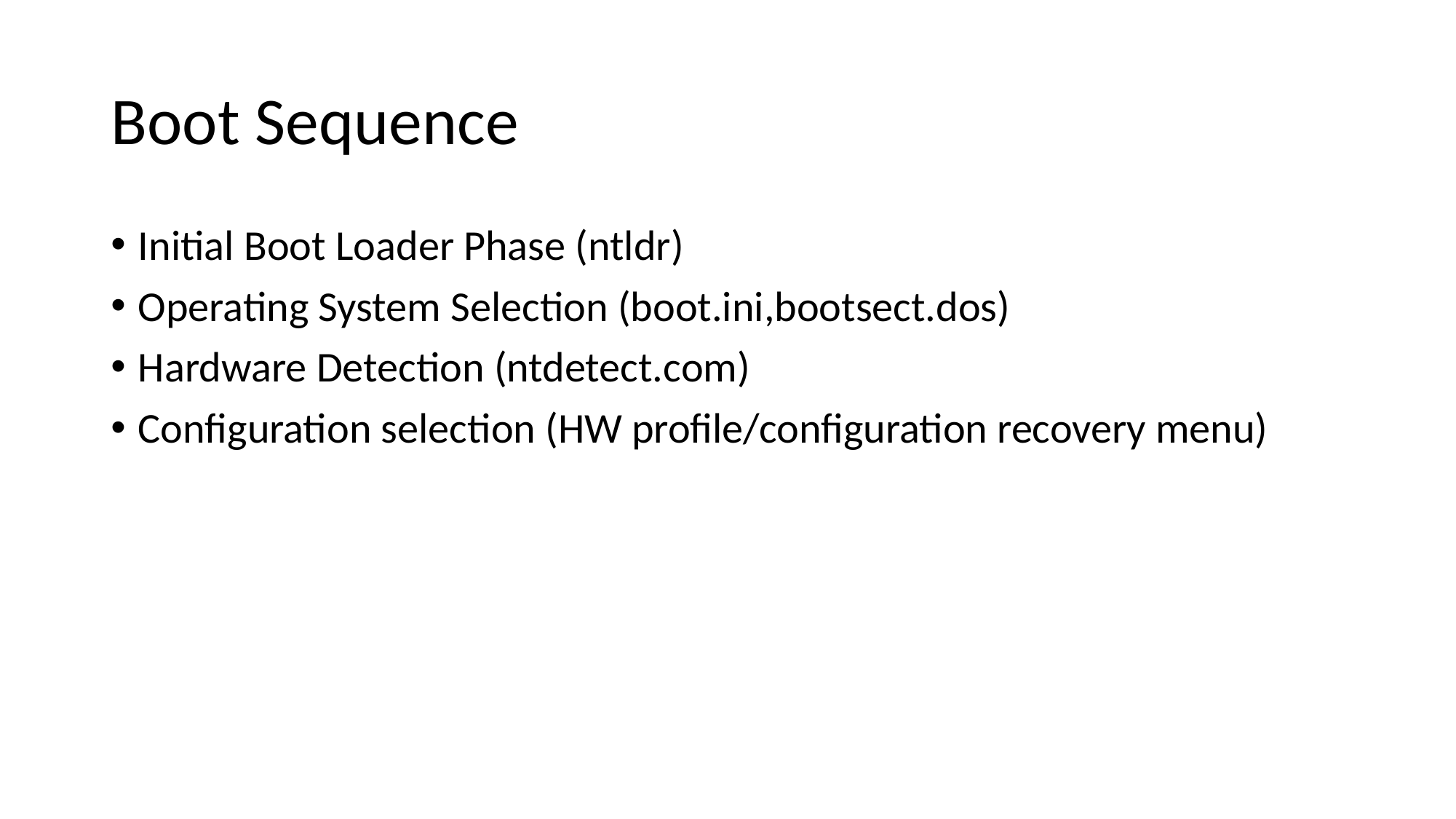

# Boot Sequence
Initial Boot Loader Phase (ntldr)
Operating System Selection (boot.ini,bootsect.dos)
Hardware Detection (ntdetect.com)
Configuration selection (HW profile/configuration recovery menu)